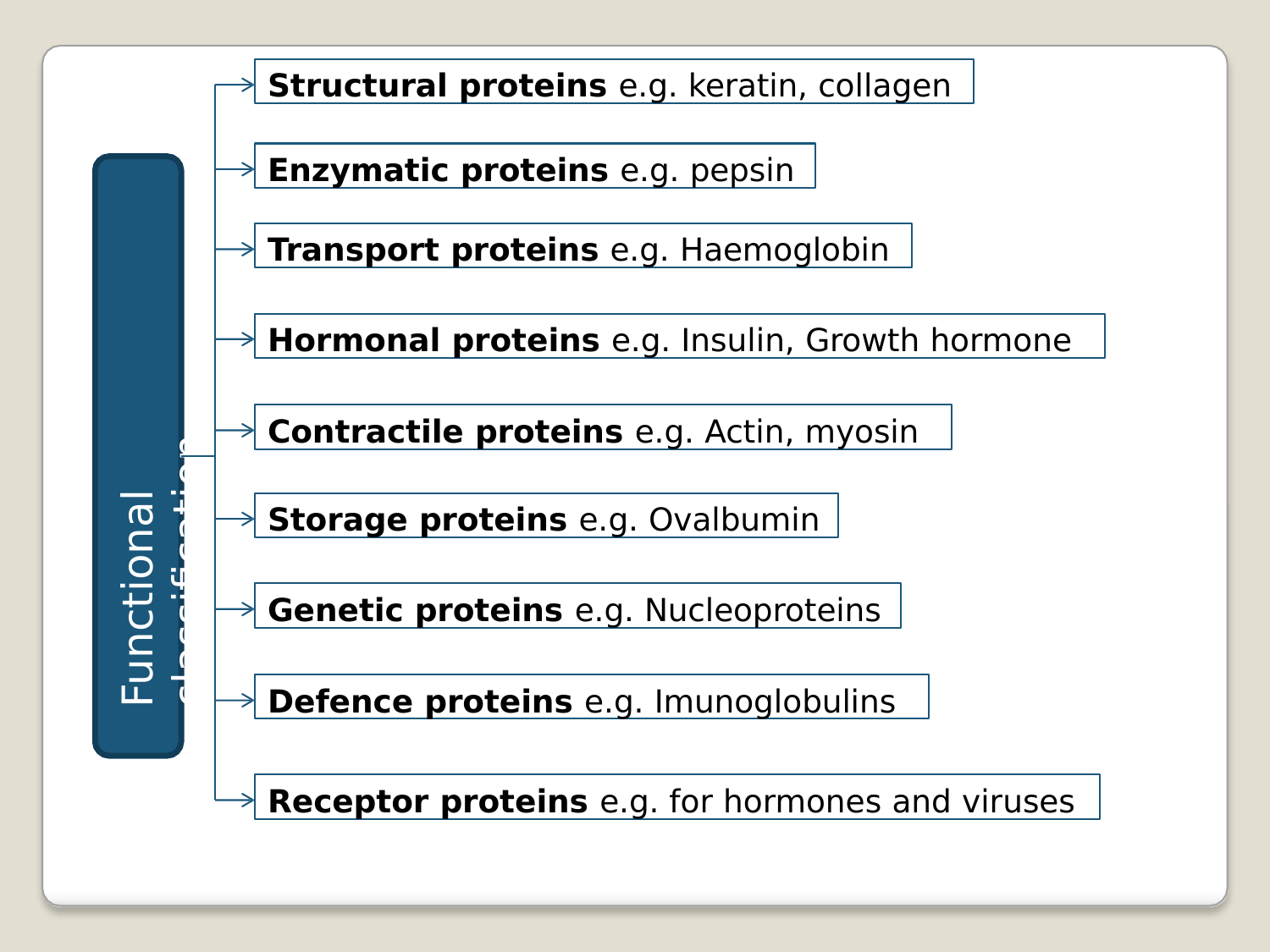

Structural proteins e.g. keratin, collagen

Enzymatic proteins e.g. pepsin

Functional classification
Transport proteins e.g. Haemoglobin

Hormonal proteins e.g. Insulin, Growth hormone

Contractile proteins e.g. Actin, myosin

Storage proteins e.g. Ovalbumin

Genetic proteins e.g. Nucleoproteins

Defence proteins e.g. Imunoglobulins

Receptor proteins e.g. for hormones and viruses